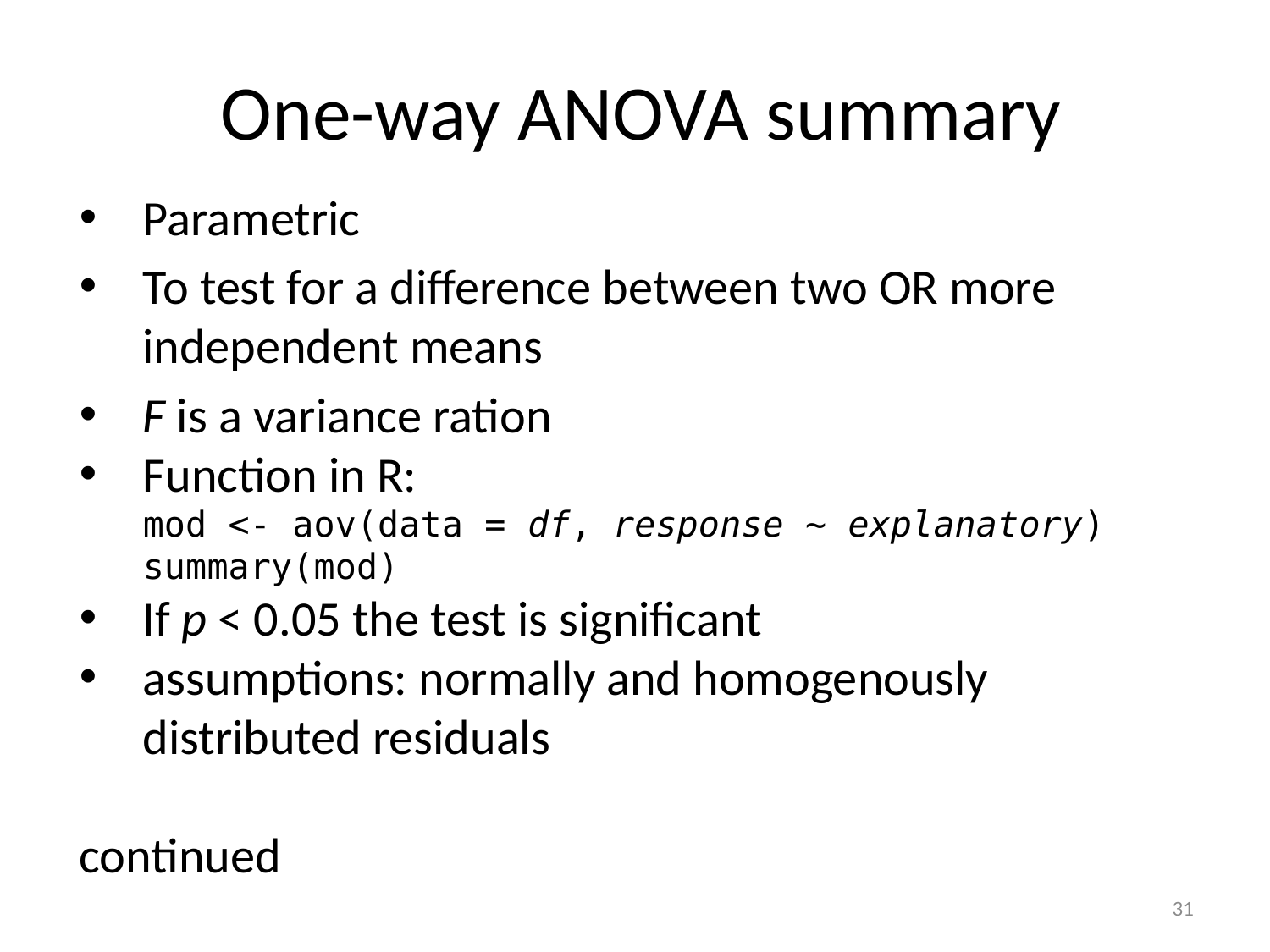

One-way ANOVA summary
Parametric
To test for a difference between two OR more independent means
F is a variance ration
Function in R:
mod <- aov(data = df, response ~ explanatory)
summary(mod)
If p < 0.05 the test is significant
assumptions: normally and homogenously distributed residuals

continued

31